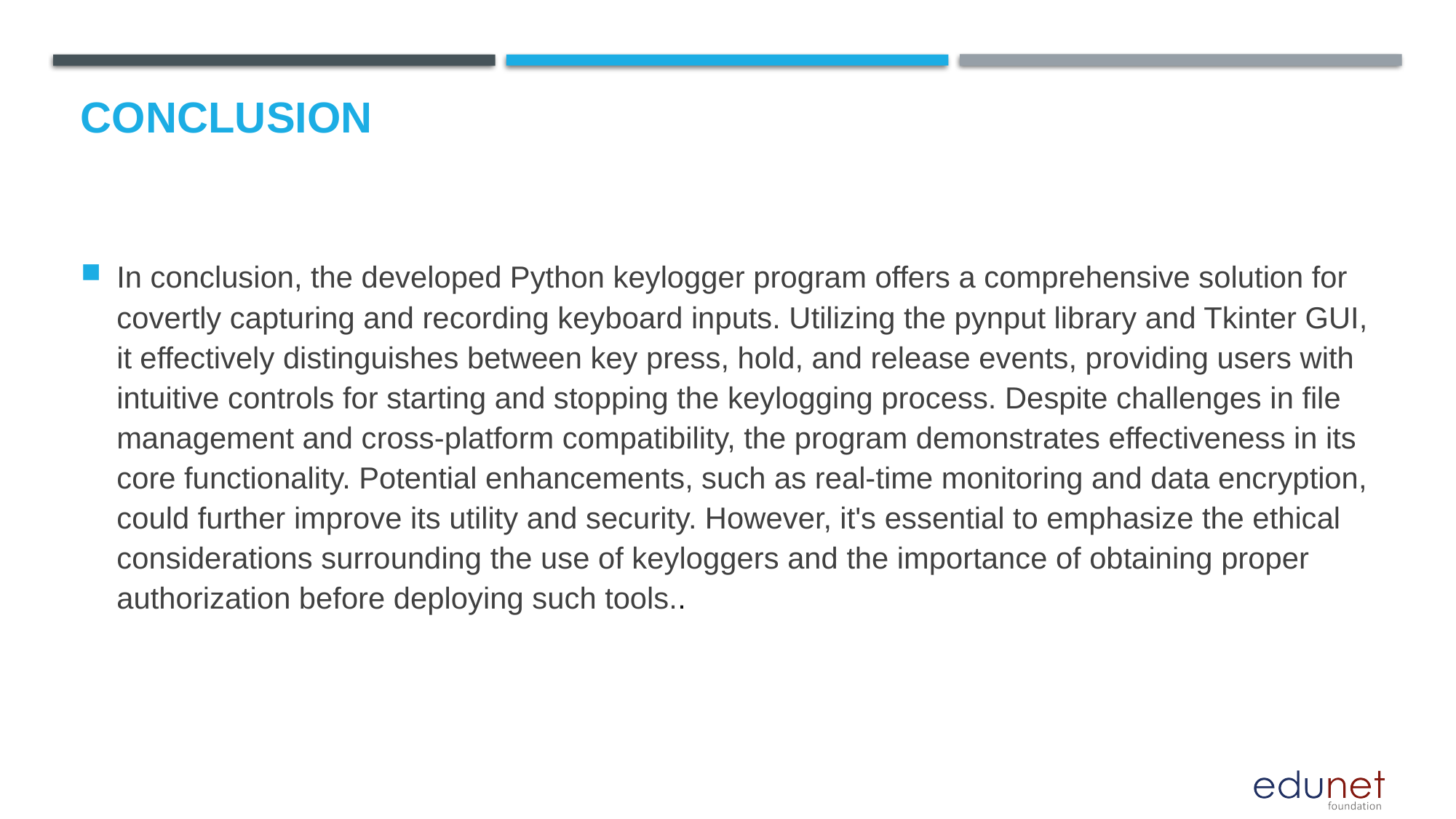

# Conclusion
In conclusion, the developed Python keylogger program offers a comprehensive solution for covertly capturing and recording keyboard inputs. Utilizing the pynput library and Tkinter GUI, it effectively distinguishes between key press, hold, and release events, providing users with intuitive controls for starting and stopping the keylogging process. Despite challenges in file management and cross-platform compatibility, the program demonstrates effectiveness in its core functionality. Potential enhancements, such as real-time monitoring and data encryption, could further improve its utility and security. However, it's essential to emphasize the ethical considerations surrounding the use of keyloggers and the importance of obtaining proper authorization before deploying such tools..